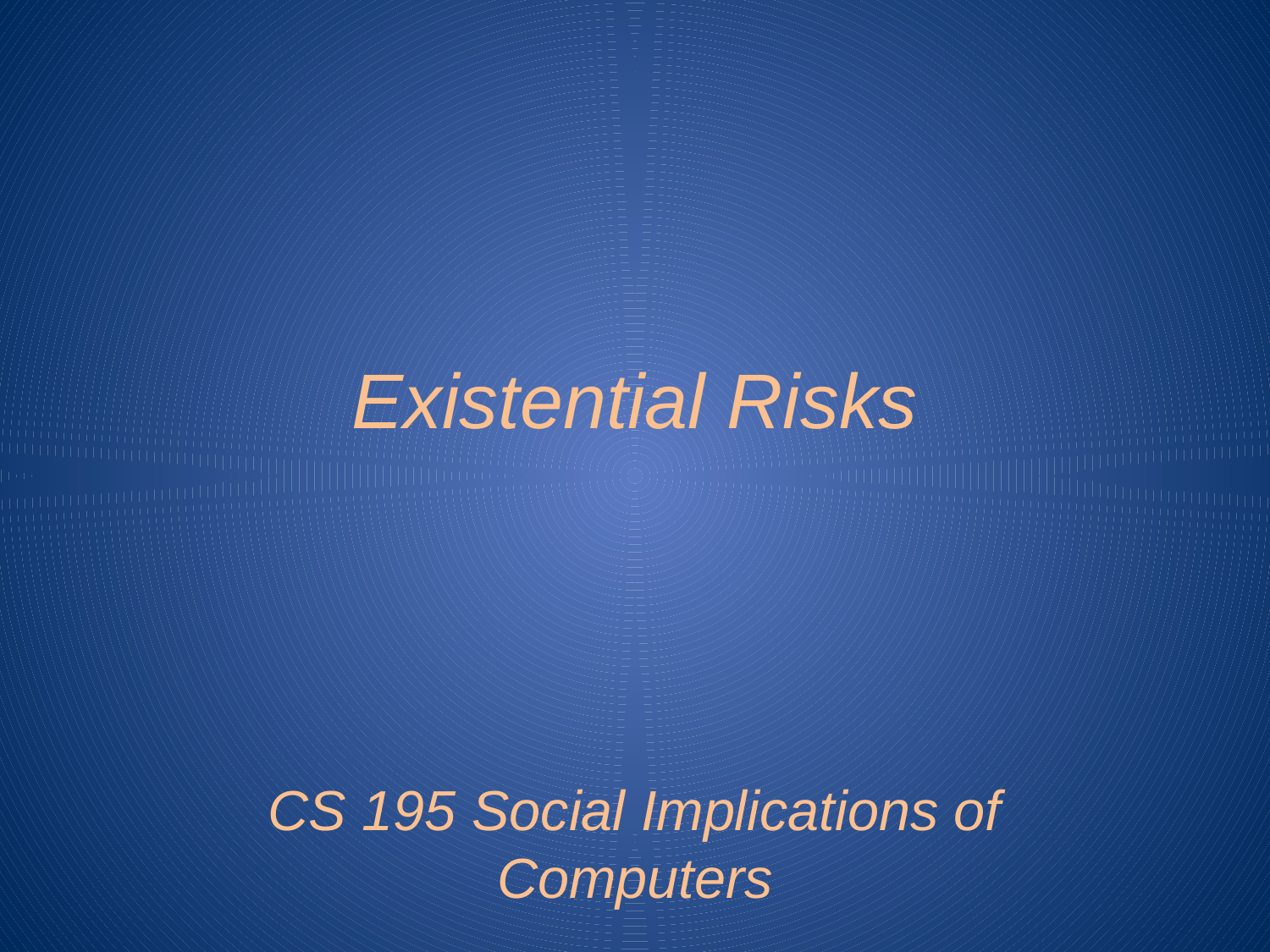

# Existential Risks
CS 195 Social Implications of Computers